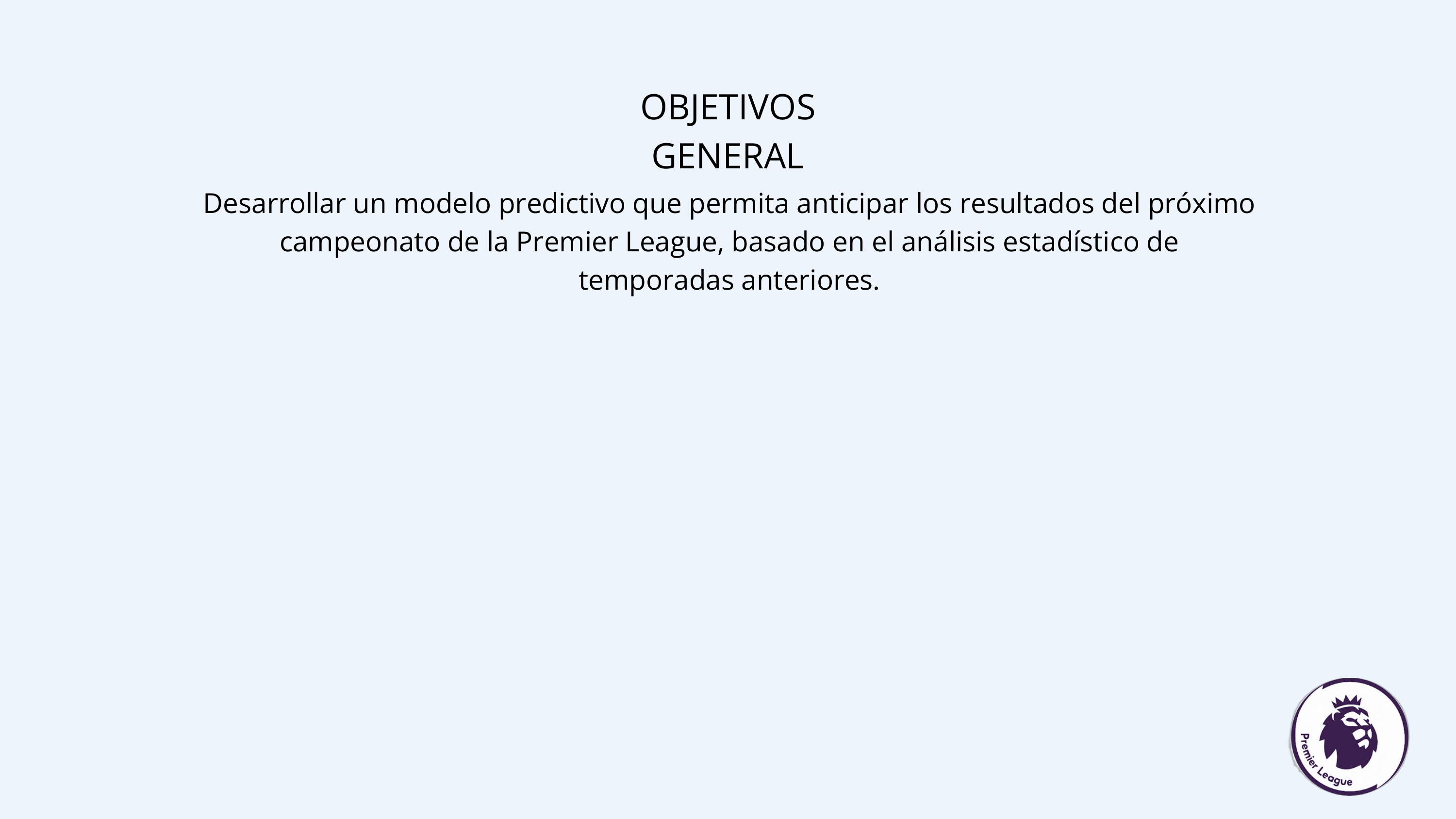

OBJETIVOS GENERAL
Desarrollar un modelo predictivo que permita anticipar los resultados del próximo campeonato de la Premier League, basado en el análisis estadístico de temporadas anteriores.